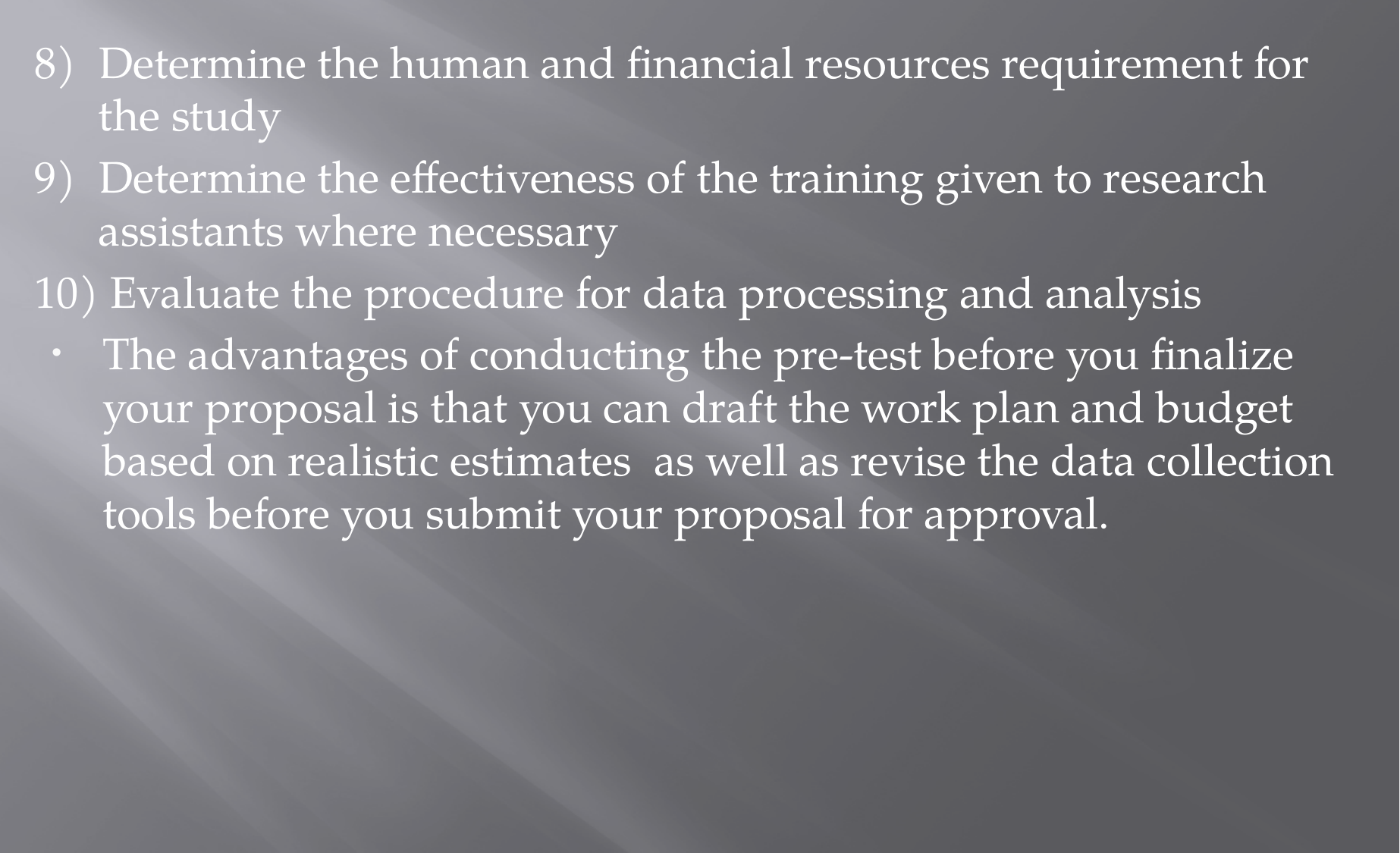

8)  Determine the human and financial resources requirement for the study
9)  Determine the effectiveness of the training given to research assistants where necessary
10) Evaluate the procedure for data processing and analysis
The advantages of conducting the pre-test before you finalize your proposal is that you can draft the work plan and budget based on realistic estimates  as well as revise the data collection tools before you submit your proposal for approval.